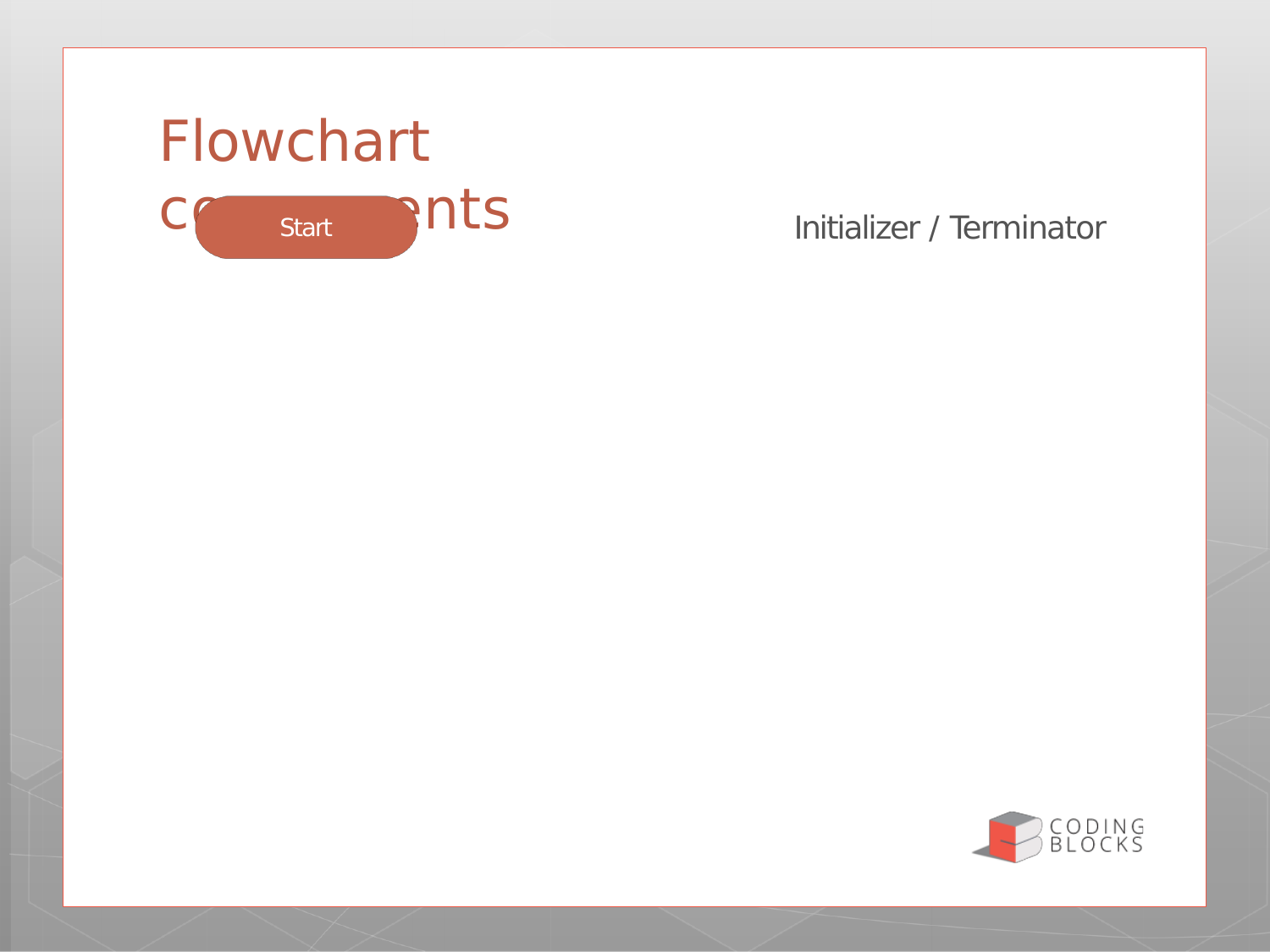

# Flowchart components

Initializer / Terminator
Start
Read N
Let Sum =0, I = 1
Is I     greater  than N ?
A